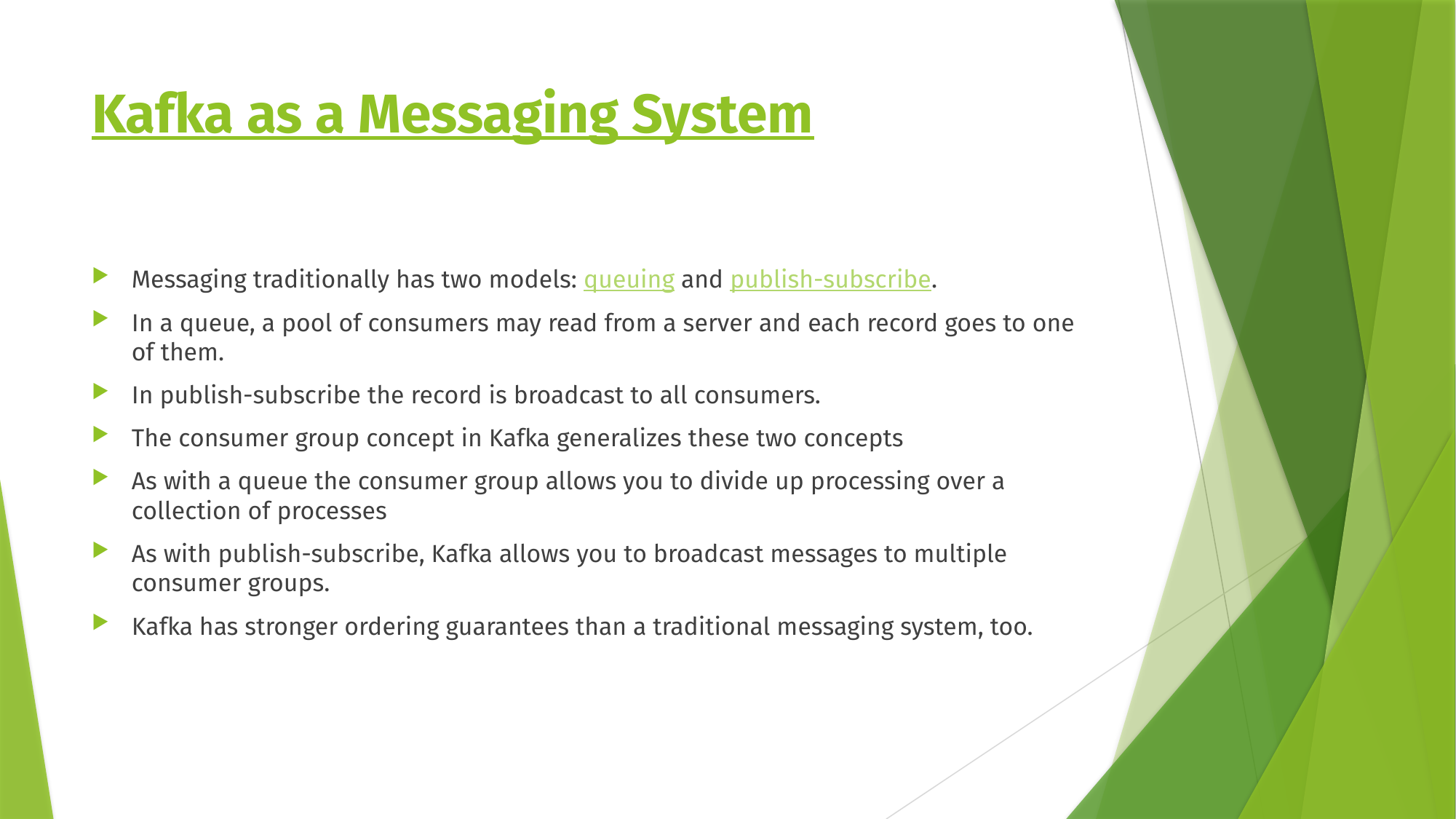

# Kafka as a Messaging System
Messaging traditionally has two models: queuing and publish-subscribe.
In a queue, a pool of consumers may read from a server and each record goes to one of them.
In publish-subscribe the record is broadcast to all consumers.
The consumer group concept in Kafka generalizes these two concepts
As with a queue the consumer group allows you to divide up processing over a collection of processes
As with publish-subscribe, Kafka allows you to broadcast messages to multiple consumer groups.
Kafka has stronger ordering guarantees than a traditional messaging system, too.